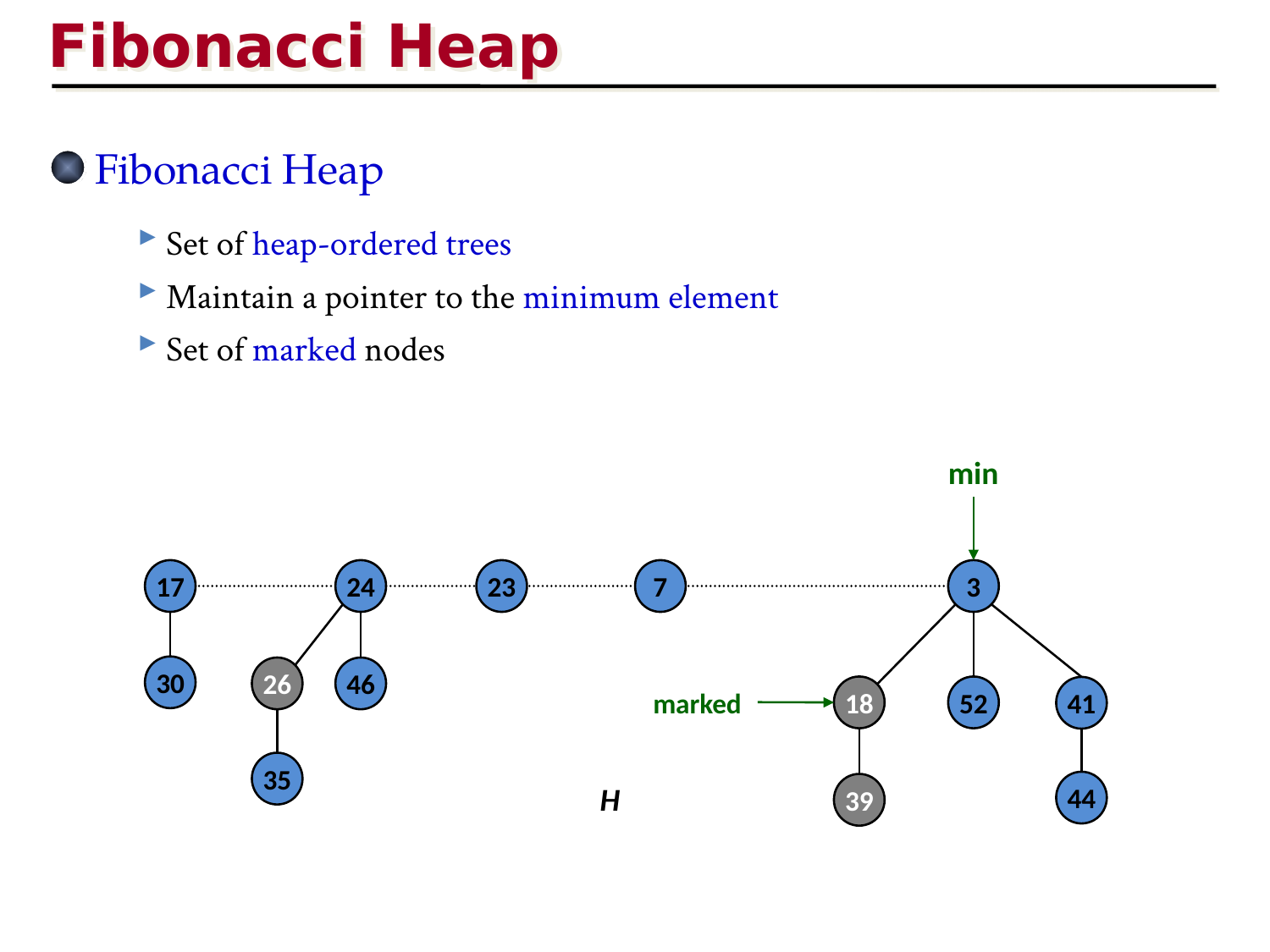

Fibonacci Heap

Fibonacci Heap

 Set of heap-ordered trees
 Maintain a pointer to the minimum element
 Set of marked nodes
min
17
24
23
7
3
30
26
46
marked
18
52
41
35
44
H
39